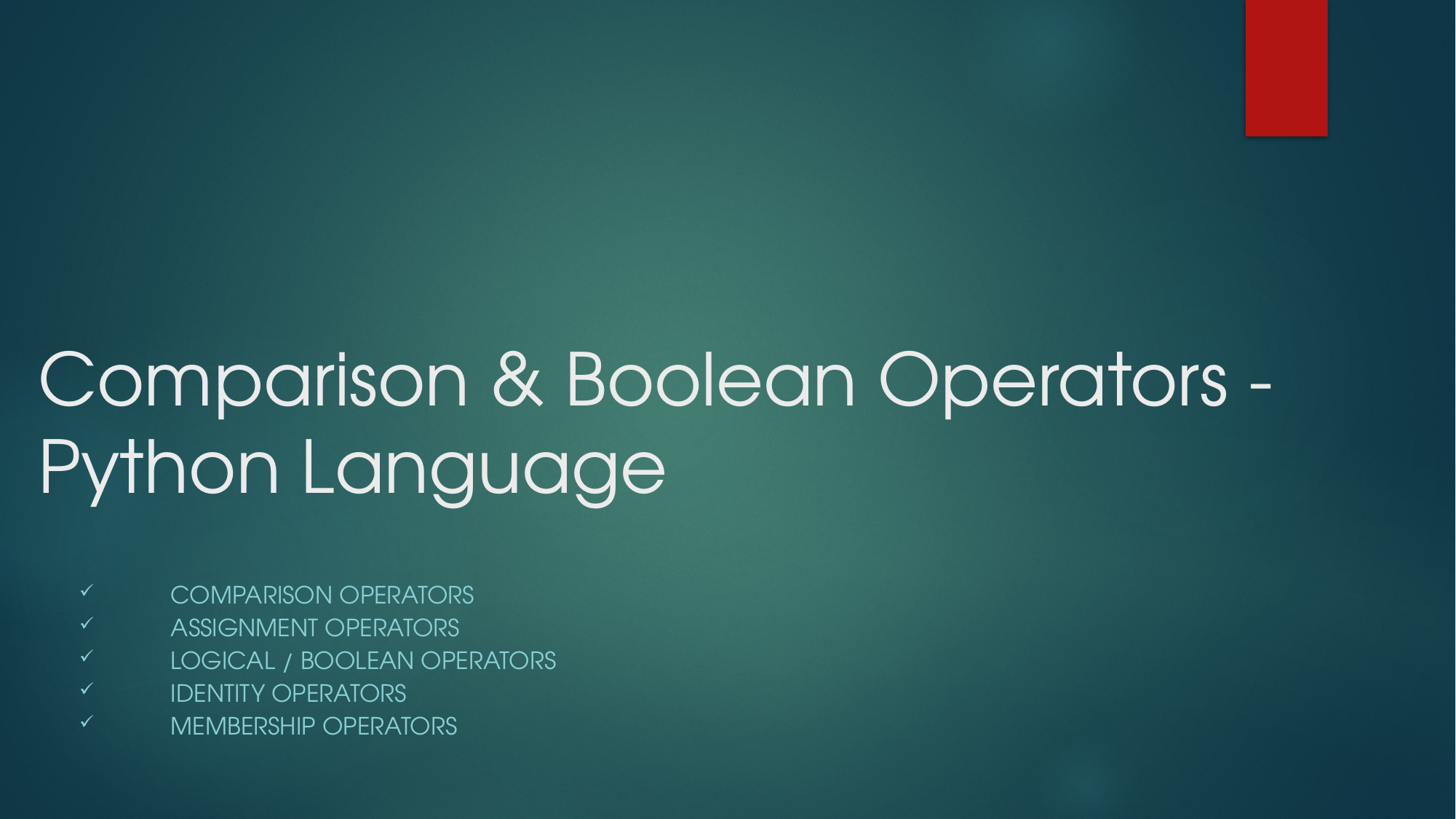

# Comparison & Boolean Operators - Python Language

Comparison Operators
Assignment Operators
Logical / Boolean Operators
Identity operators
Membership Operators